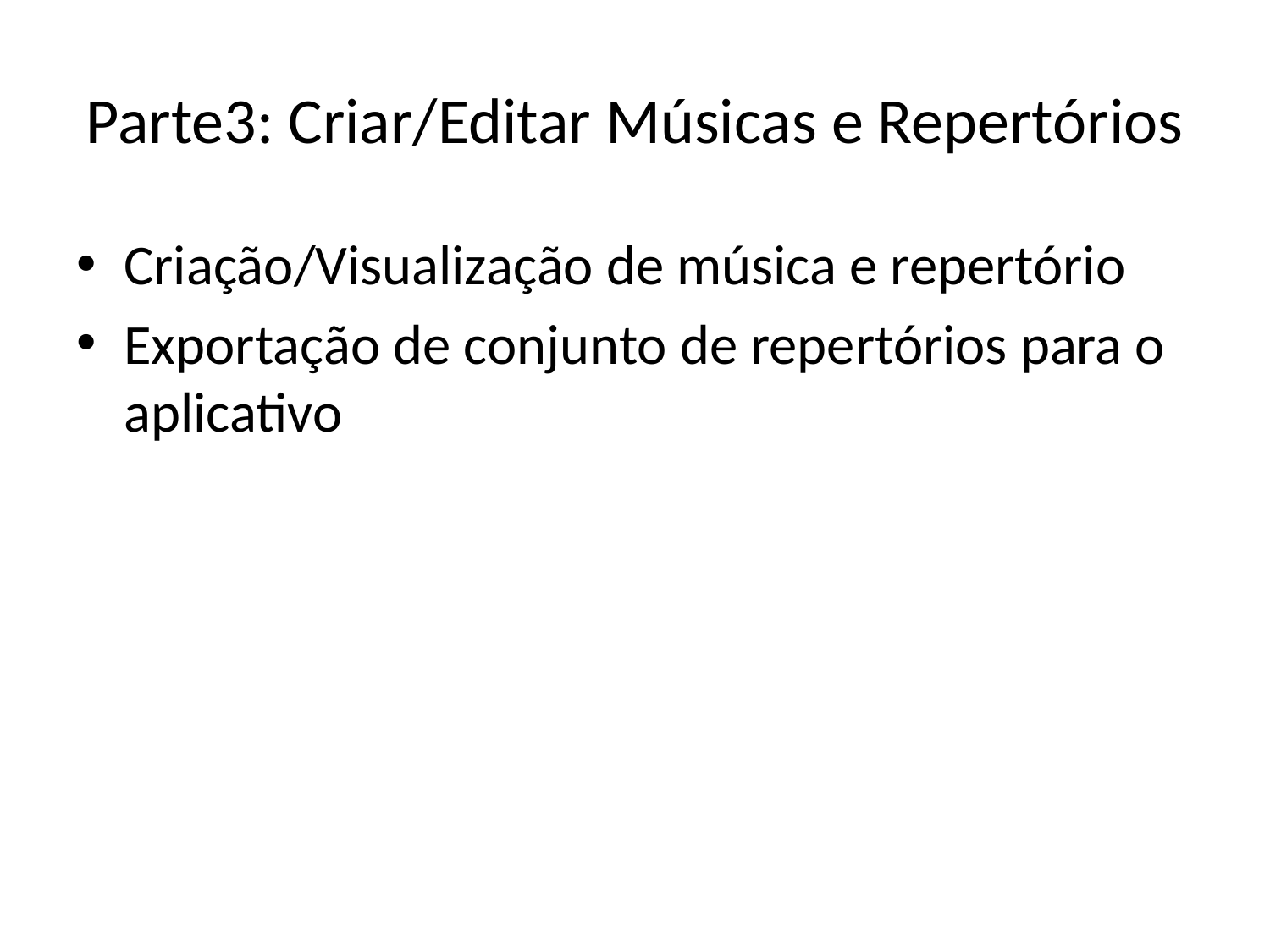

# Parte3: Criar/Editar Músicas e Repertórios
Criação/Visualização de música e repertório
Exportação de conjunto de repertórios para o aplicativo